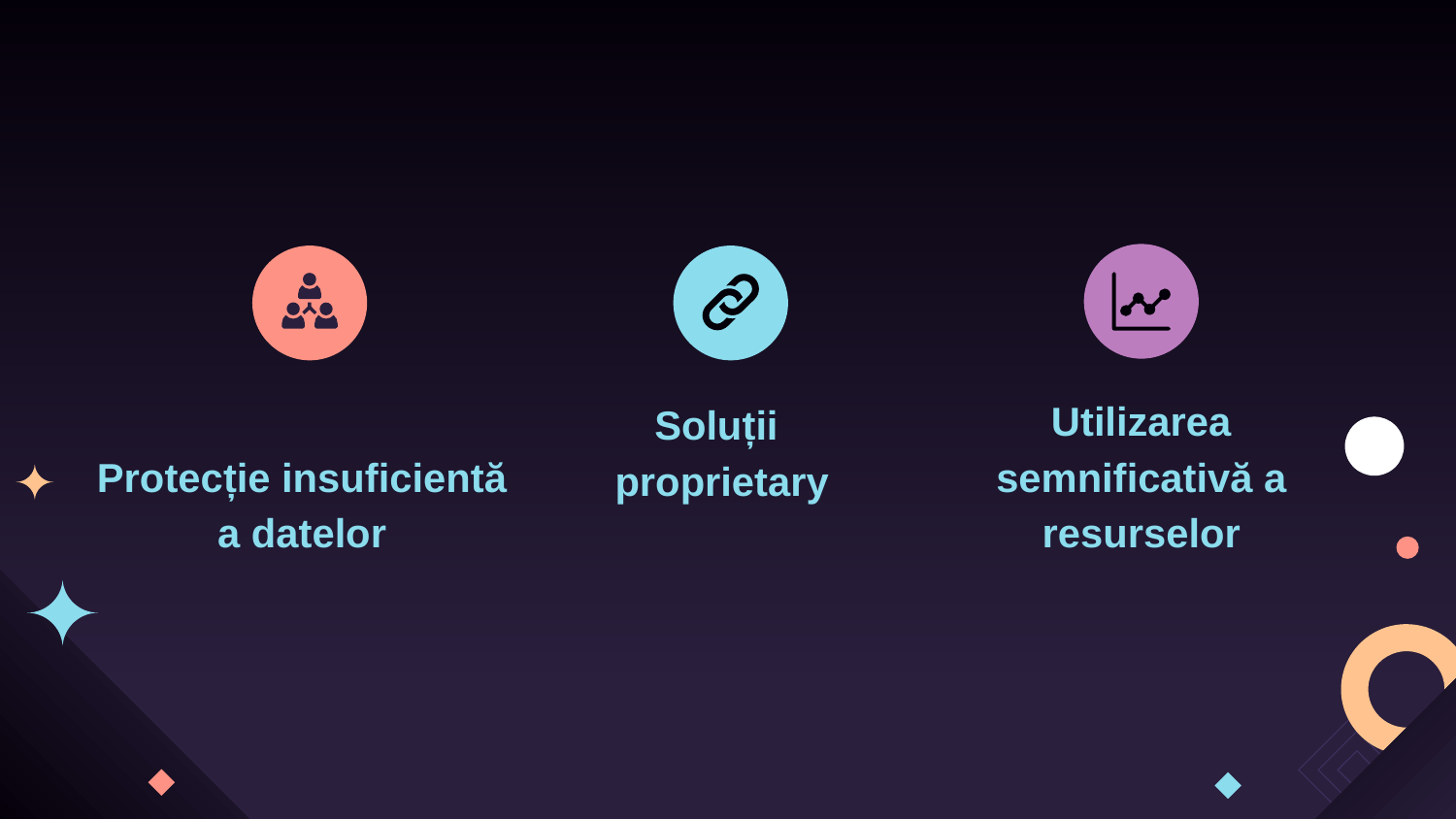

Soluții
proprietary
Protecție insuficientă a datelor
Utilizarea semnificativă a resurselor